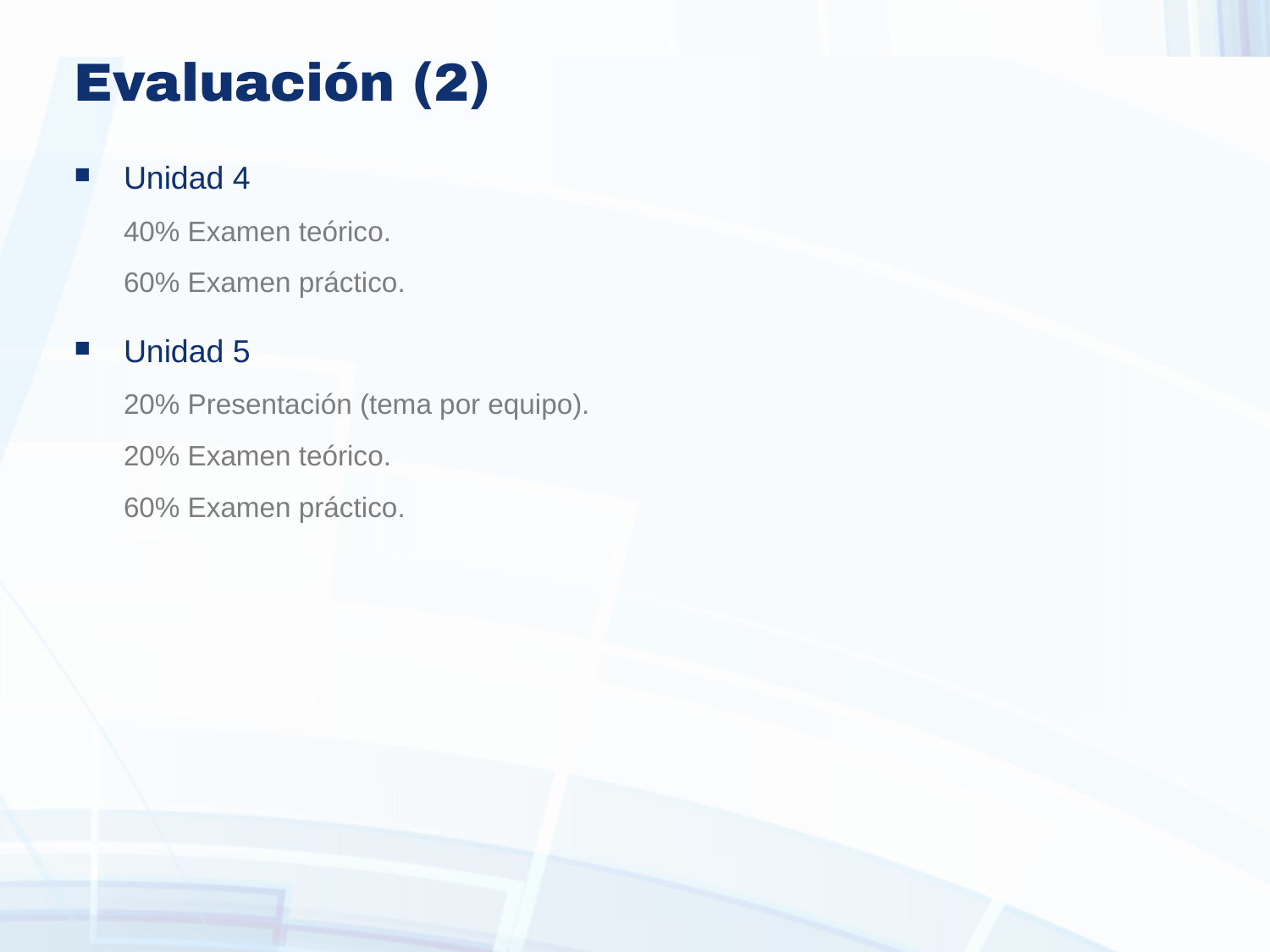

Evaluación (2)
Unidad 4
40% Examen teórico.
60% Examen práctico.
Unidad 5
20% Presentación (tema por equipo).
20% Examen teórico.
60% Examen práctico.